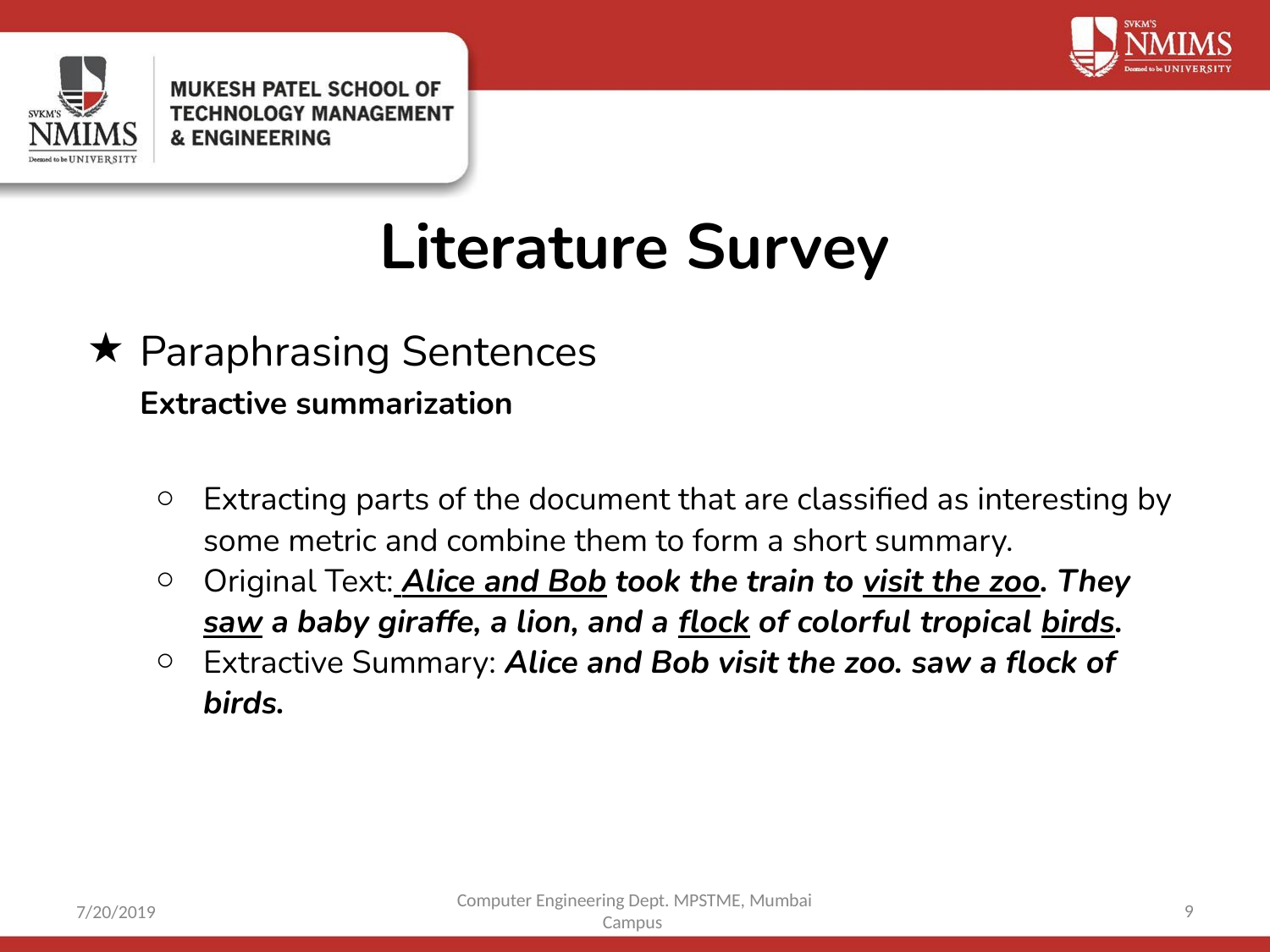

# Literature Survey
Paraphrasing Sentences
Extractive summarization

Extracting parts of the document that are classified as interesting by some metric and combine them to form a short summary.
Original Text: Alice and Bob took the train to visit the zoo. They saw a baby giraffe, a lion, and a flock of colorful tropical birds.
Extractive Summary: Alice and Bob visit the zoo. saw a flock of birds.

Computer Engineering Dept. MPSTME, Mumbai Campus
9
7/20/2019